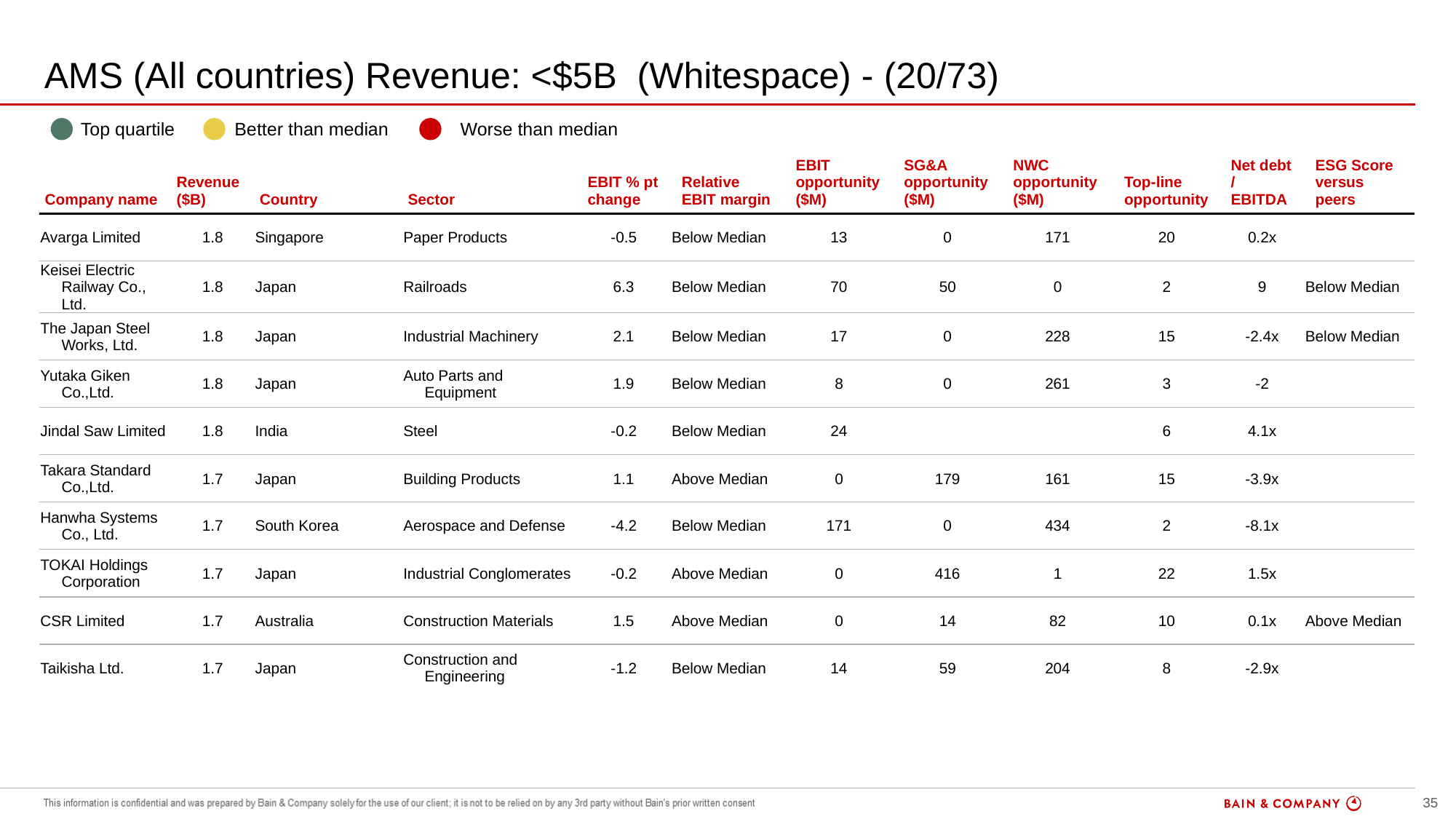

# AMS (All countries) Revenue: <$5B  (Whitespace) - (20/73)
|  | Top quartile |  | Better than median |  | Worse than median |
| --- | --- | --- | --- | --- | --- |
| Company name | Revenue ($B) | Country | Sector | EBIT % pt change | Relative EBIT margin | EBIT opportunity ($M) | SG&A opportunity ($M) | NWC opportunity ($M) | Top-line opportunity | Net debt / EBITDA | ESG Score versus peers |
| --- | --- | --- | --- | --- | --- | --- | --- | --- | --- | --- | --- |
| Avarga Limited | 1.8 | Singapore | Paper Products | -0.5 | Below Median | 13 | 0 | 171 | 20 | 0.2x |  |
| Keisei Electric Railway Co., Ltd. | 1.8 | Japan | Railroads | 6.3 | Below Median | 70 | 50 | 0 | 2 | 9 | Below Median |
| The Japan Steel Works, Ltd. | 1.8 | Japan | Industrial Machinery | 2.1 | Below Median | 17 | 0 | 228 | 15 | -2.4x | Below Median |
| Yutaka Giken Co.,Ltd. | 1.8 | Japan | Auto Parts and Equipment | 1.9 | Below Median | 8 | 0 | 261 | 3 | -2 |  |
| Jindal Saw Limited | 1.8 | India | Steel | -0.2 | Below Median | 24 |  |  | 6 | 4.1x |  |
| Takara Standard Co.,Ltd. | 1.7 | Japan | Building Products | 1.1 | Above Median | 0 | 179 | 161 | 15 | -3.9x |  |
| Hanwha Systems Co., Ltd. | 1.7 | South Korea | Aerospace and Defense | -4.2 | Below Median | 171 | 0 | 434 | 2 | -8.1x |  |
| TOKAI Holdings Corporation | 1.7 | Japan | Industrial Conglomerates | -0.2 | Above Median | 0 | 416 | 1 | 22 | 1.5x |  |
| CSR Limited | 1.7 | Australia | Construction Materials | 1.5 | Above Median | 0 | 14 | 82 | 10 | 0.1x | Above Median |
| Taikisha Ltd. | 1.7 | Japan | Construction and Engineering | -1.2 | Below Median | 14 | 59 | 204 | 8 | -2.9x |  |